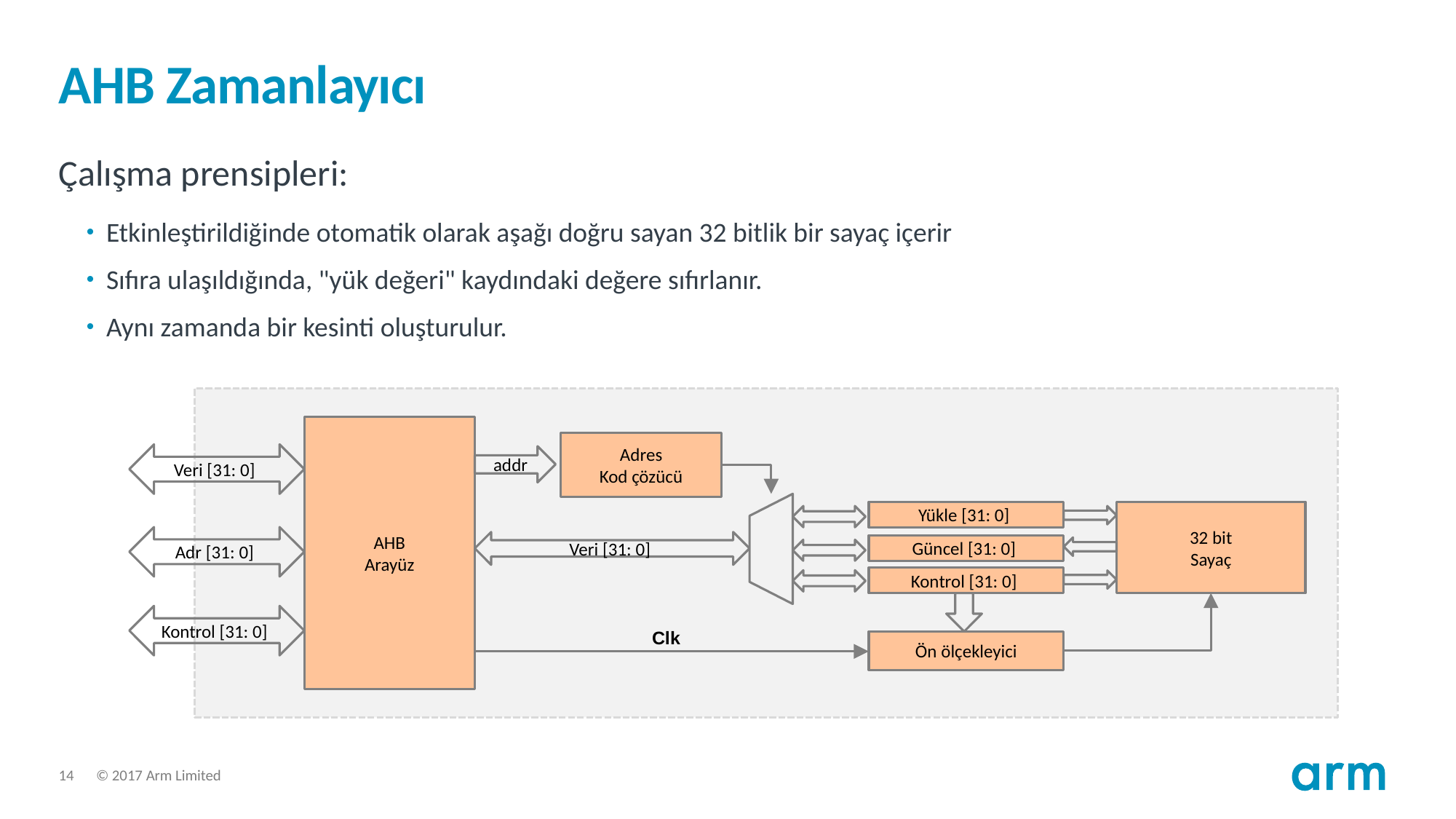

# AHB Zamanlayıcı
Çalışma prensipleri:
Etkinleştirildiğinde otomatik olarak aşağı doğru sayan 32 bitlik bir sayaç içerir
Sıfıra ulaşıldığında, "yük değeri" kaydındaki değere sıfırlanır.
Aynı zamanda bir kesinti oluşturulur.

AHB
Arayüz
Adres
Kod çözücü
Veri [31: 0]
addr
Yükle [31: 0]
32 bit
Sayaç

Adr [31: 0]

Veri [31: 0]
Güncel [31: 0]

Kontrol [31: 0]

Kontrol [31: 0]
Clk
Ön ölçekleyici